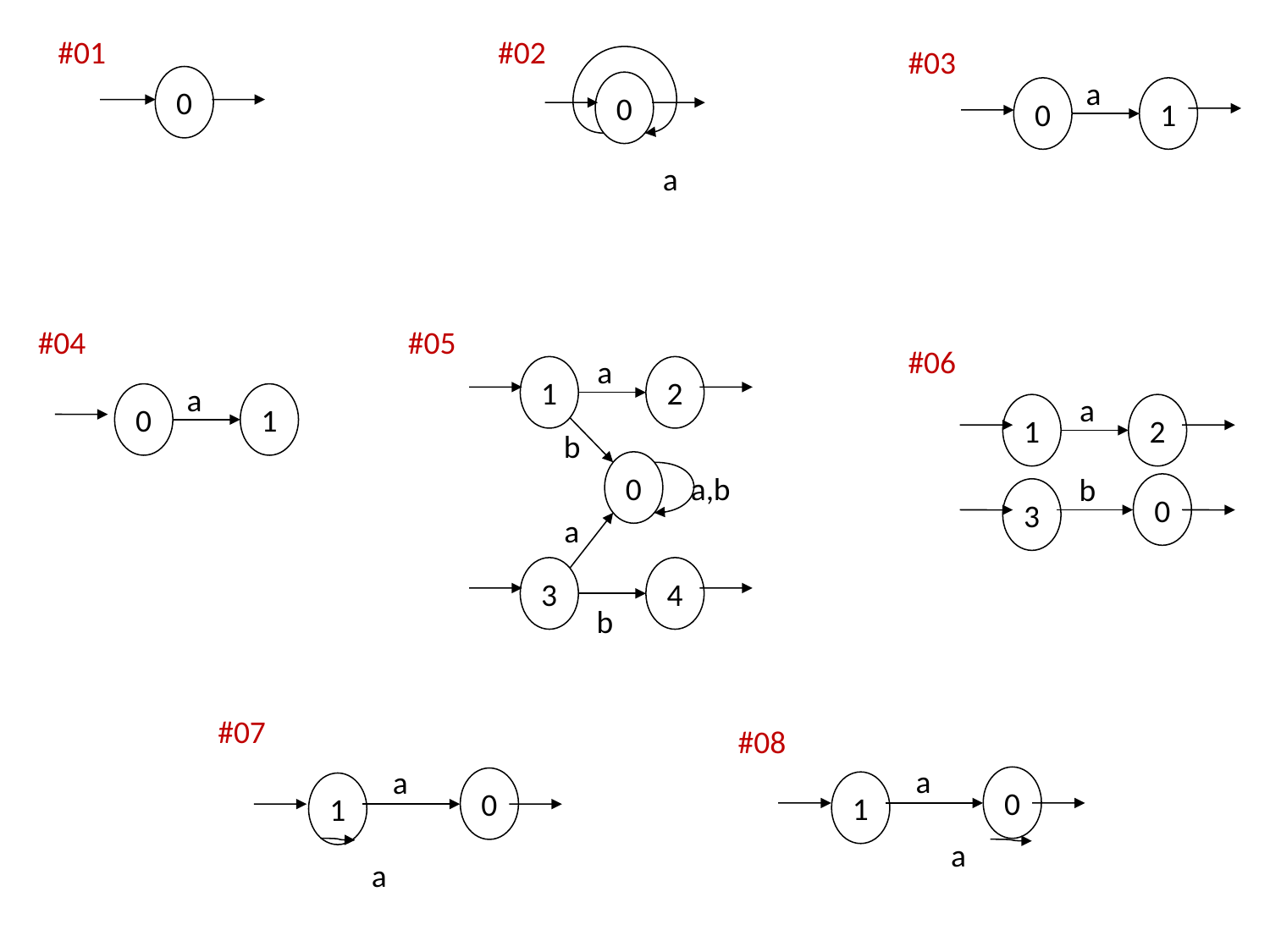

#01
#02
#03
0
a
0
0
1

a
#04
#05
#06
a
1
2
a
0
1
a

1
2

b

0
a,b
b
0
3
a

3
4

b
#07
#08
a
a
0
0
1
1

a
a